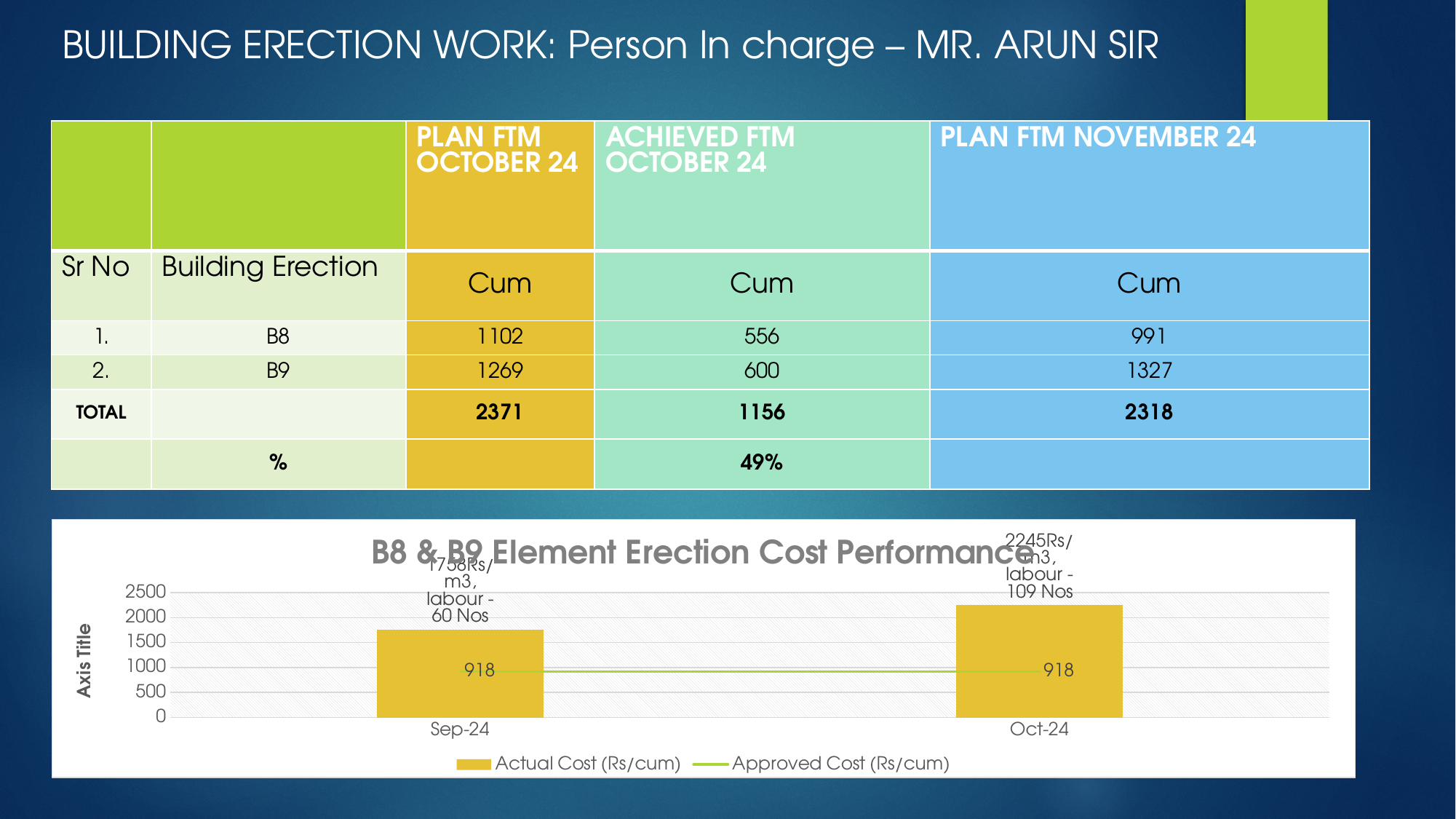

BUILDING ERECTION WORK: Person In charge – MR. ARUN SIR
|  |  | PLAN FTM OCTOBER 24 | ACHIEVED FTM OCTOBER 24 | PLAN FTM NOVEMBER 24 |
| --- | --- | --- | --- | --- |
| Sr No | Building Erection | Cum | Cum | Cum |
| 1. | B8 | 1102 | 556 | 991 |
| 2. | B9 | 1269 | 600 | 1327 |
| TOTAL |  | 2371 | 1156 | 2318 |
|  | % |  | 49% |  |

### Chart: B8 & B9 Element Erection Cost Performance

| Category | Actual Cost (Rs/cum) | Approved Cost (Rs/cum) |
|---|---|---|
| 45536 | 1757.9337019395791 | 918.0 |
| 45566 | 2244.546656583213 | 918.0 |